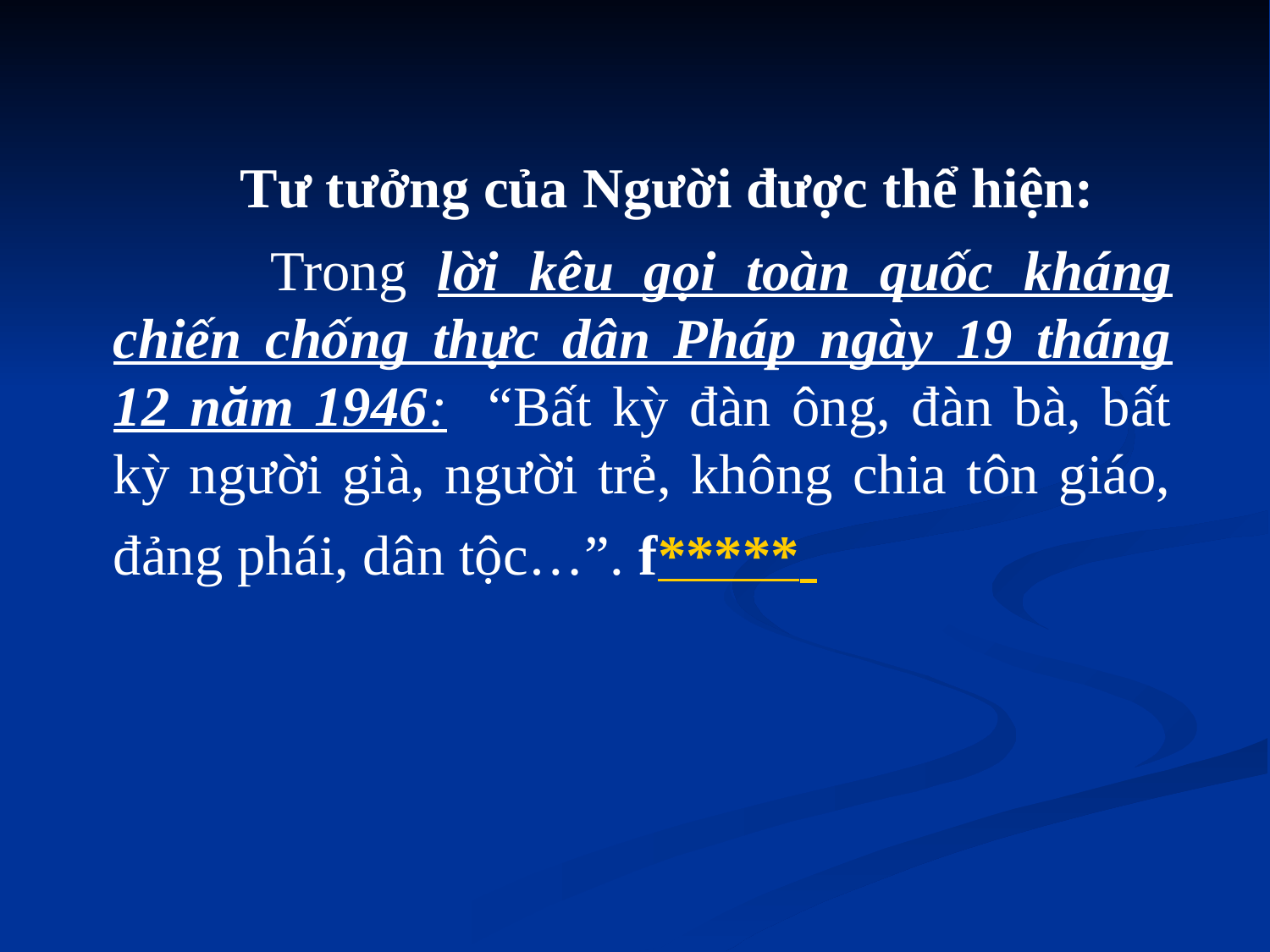

Tư tưởng của Người được thể hiện:
		 Trong lời kêu gọi toàn quốc kháng chiến chống thực dân Pháp ngày 19 tháng 12 năm 1946:  “Bất kỳ đàn ông, đàn bà, bất kỳ người già, người trẻ, không chia tôn giáo, đảng phái, dân tộc…”. f*****